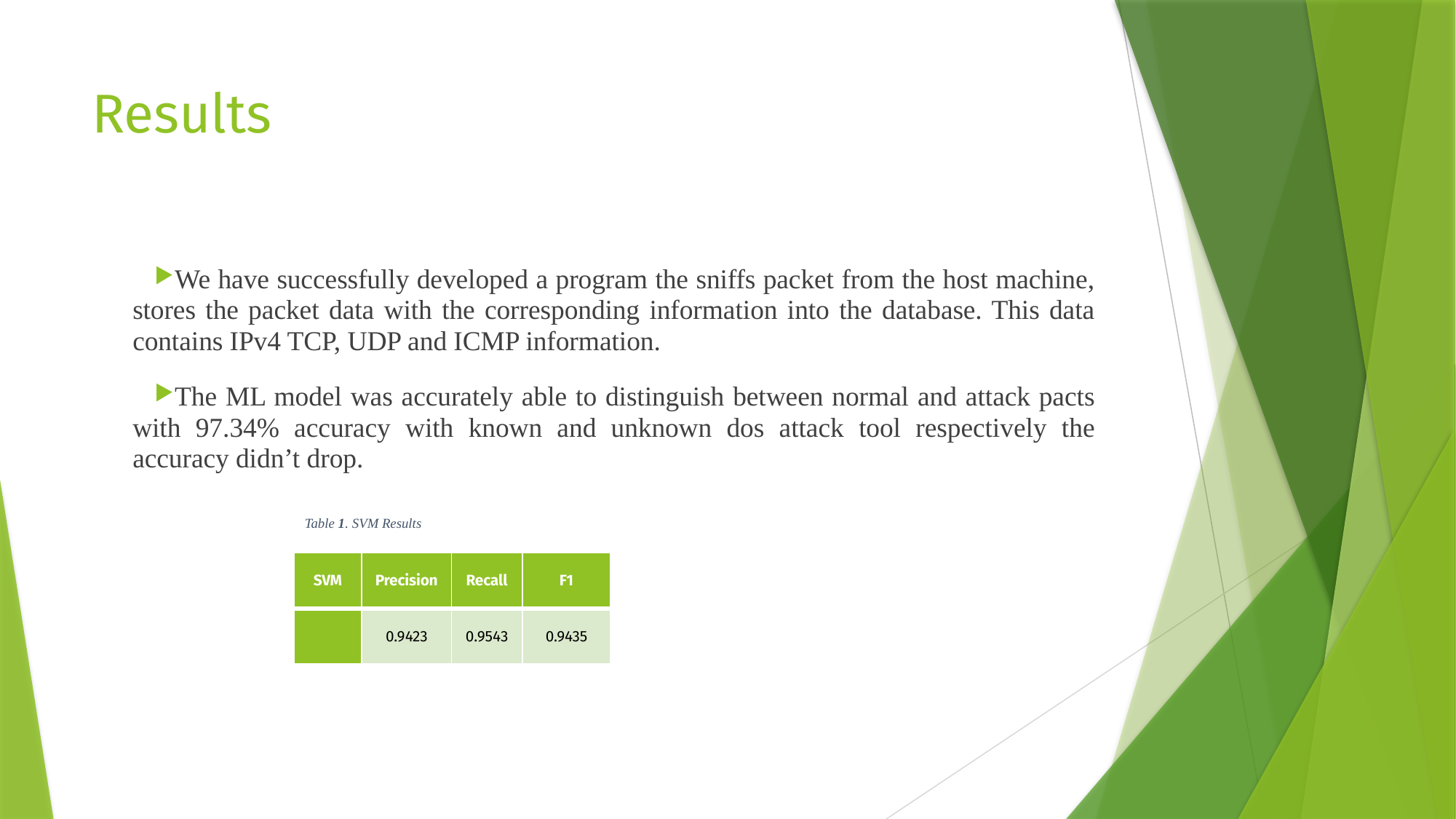

# Results
We have successfully developed a program the sniffs packet from the host machine, stores the packet data with the corresponding information into the database. This data contains IPv4 TCP, UDP and ICMP information.
The ML model was accurately able to distinguish between normal and attack pacts with 97.34% accuracy with known and unknown dos attack tool respectively the accuracy didn’t drop.

Table 1. SVM Results

| SVM | Precision | Recall | F1 |
| --- | --- | --- | --- |
|  | 0.9423 | 0.9543 | 0.9435 |